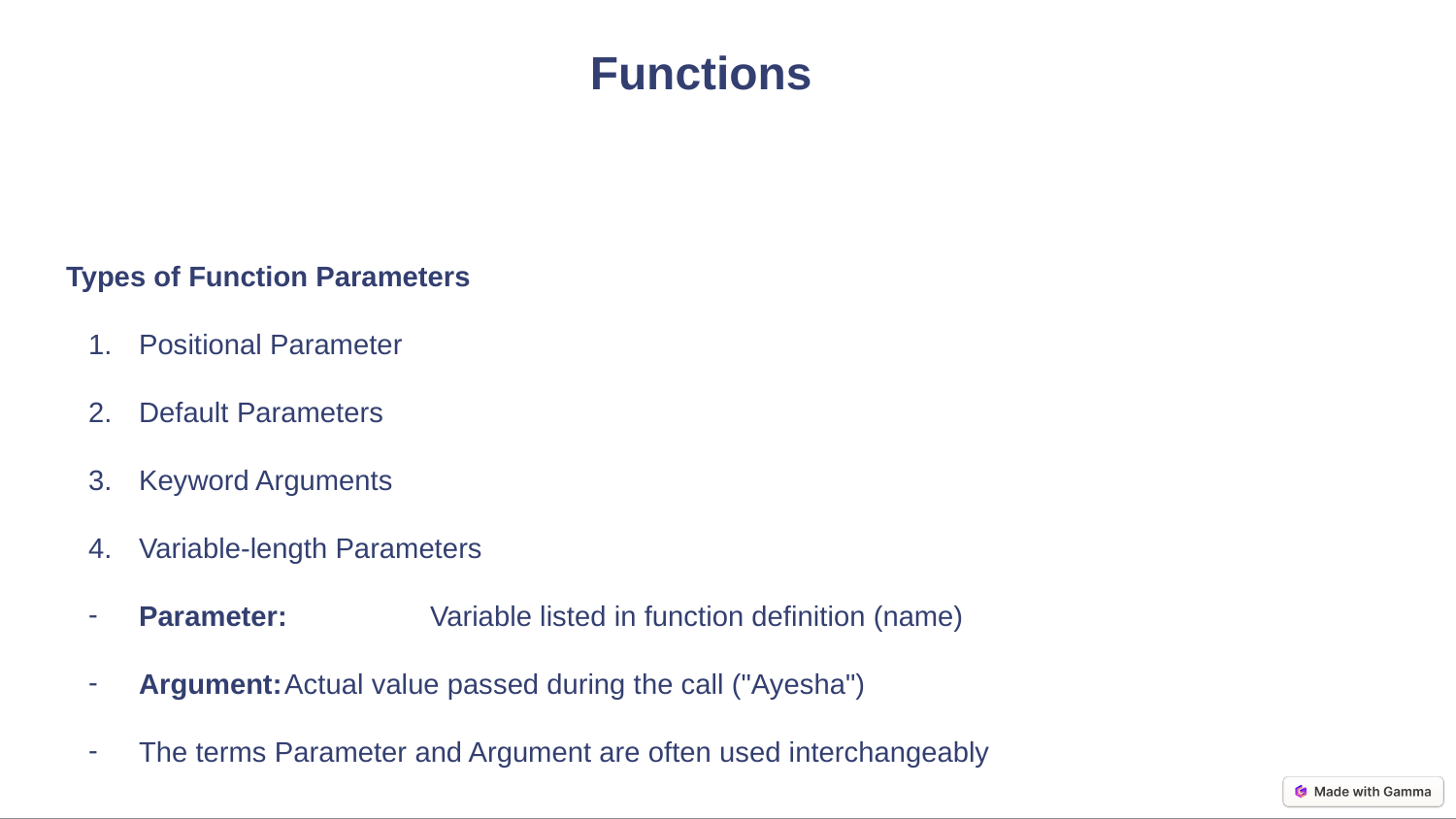

Functions
Types of Function Parameters
Positional Parameter
Default Parameters
Keyword Arguments
Variable-length Parameters
Parameter:	Variable listed in function definition (name)
Argument:	Actual value passed during the call ("Ayesha")
The terms Parameter and Argument are often used interchangeably